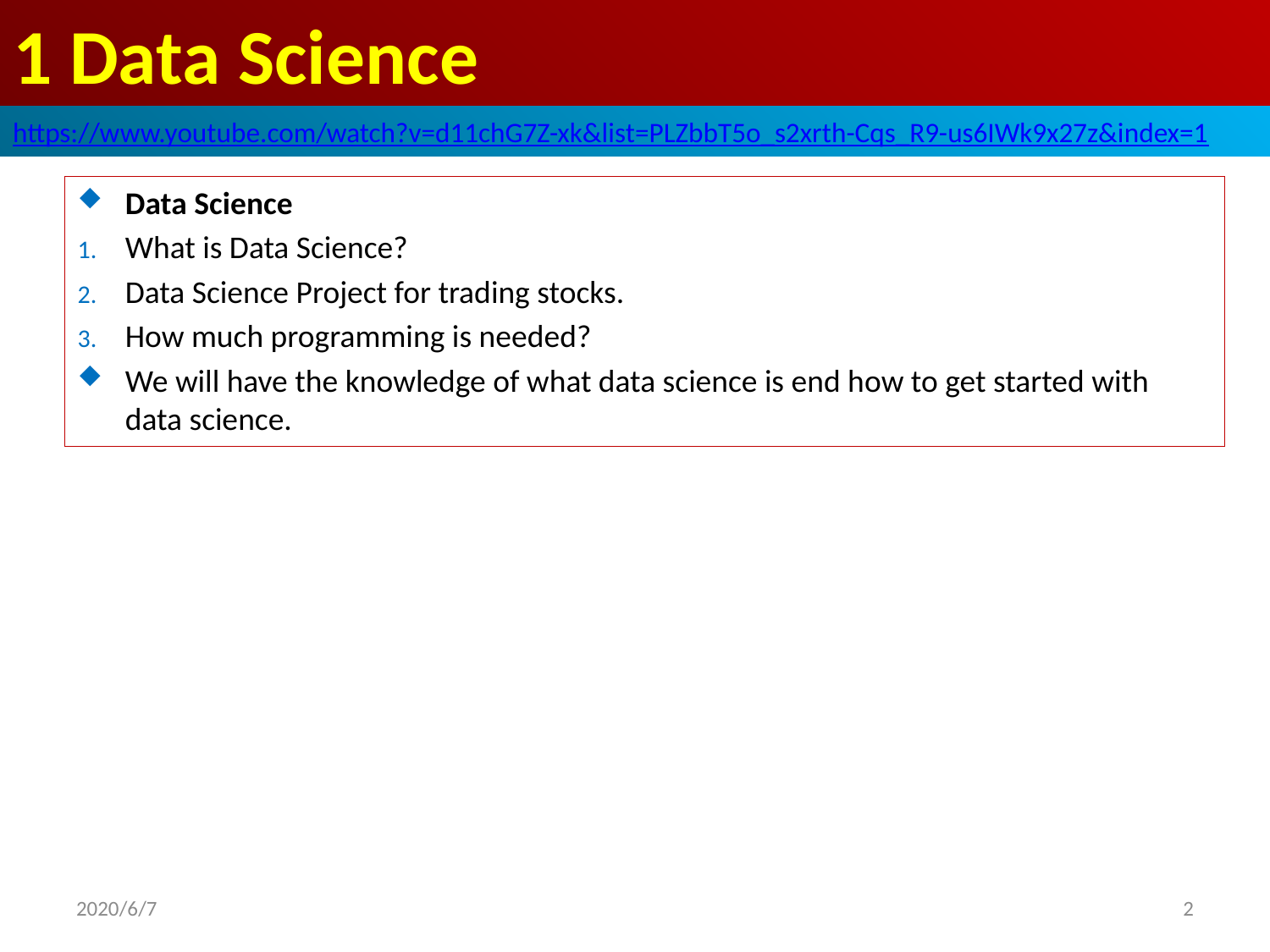

# 1 Data Science
https://www.youtube.com/watch?v=d11chG7Z-xk&list=PLZbbT5o_s2xrth-Cqs_R9-us6IWk9x27z&index=1
Data Science
What is Data Science?
Data Science Project for trading stocks.
How much programming is needed?
We will have the knowledge of what data science is end how to get started with data science.
2020/6/7
2